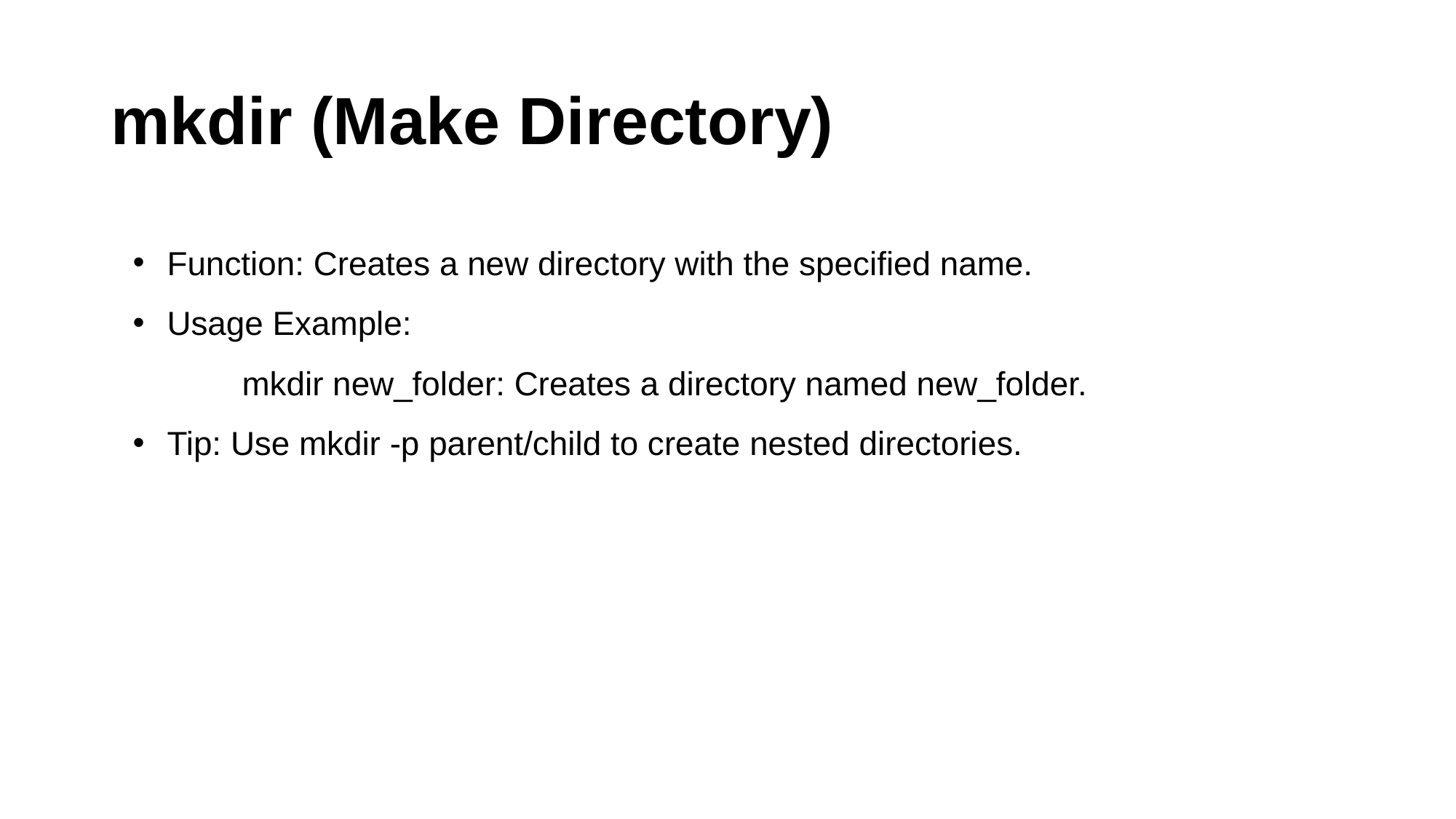

# mkdir (Make Directory)
Function: Creates a new directory with the specified name.
Usage Example:
	mkdir new_folder: Creates a directory named new_folder.
Tip: Use mkdir -p parent/child to create nested directories.